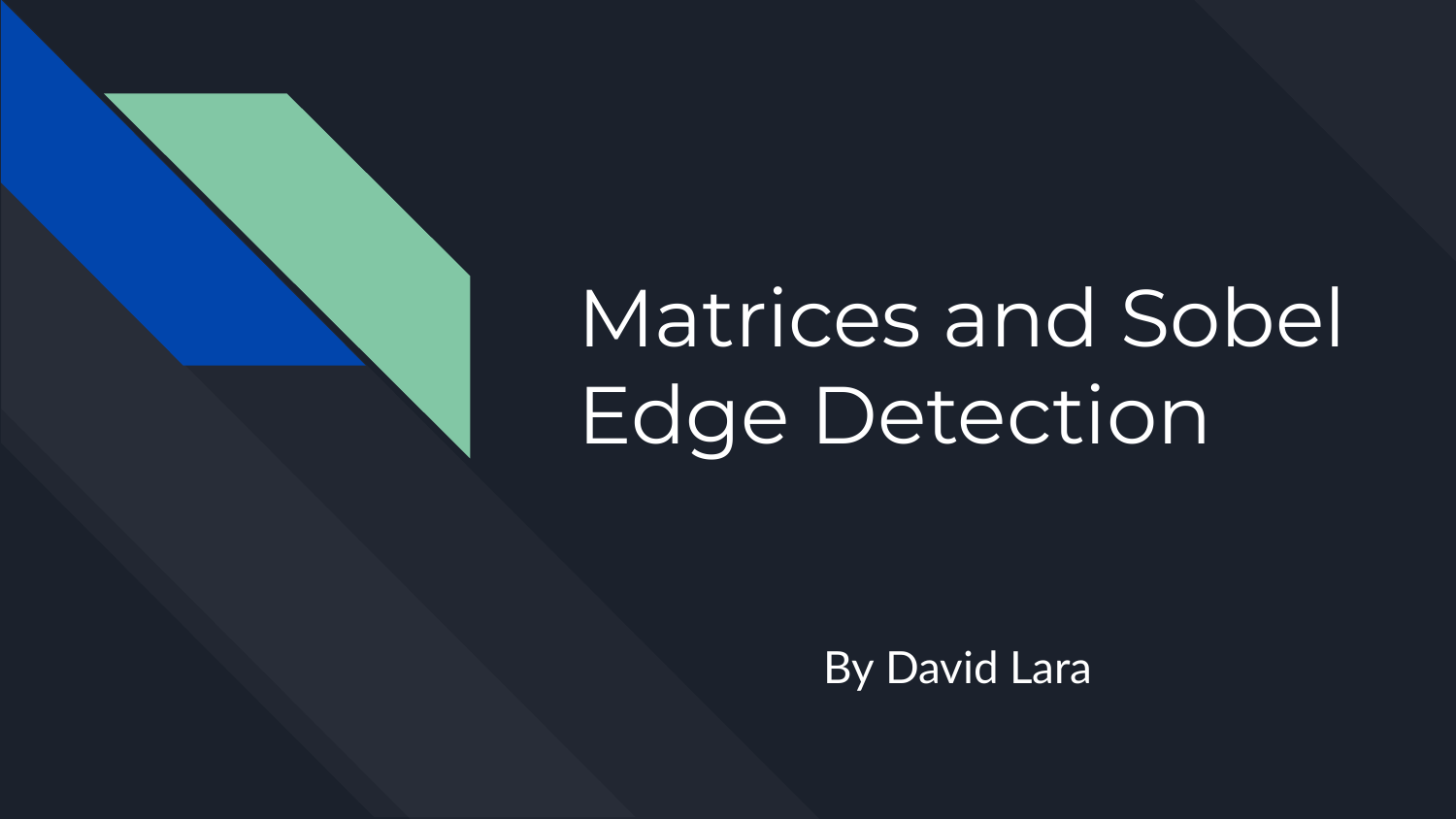

# Matrices and Sobel Edge Detection

By David Lara